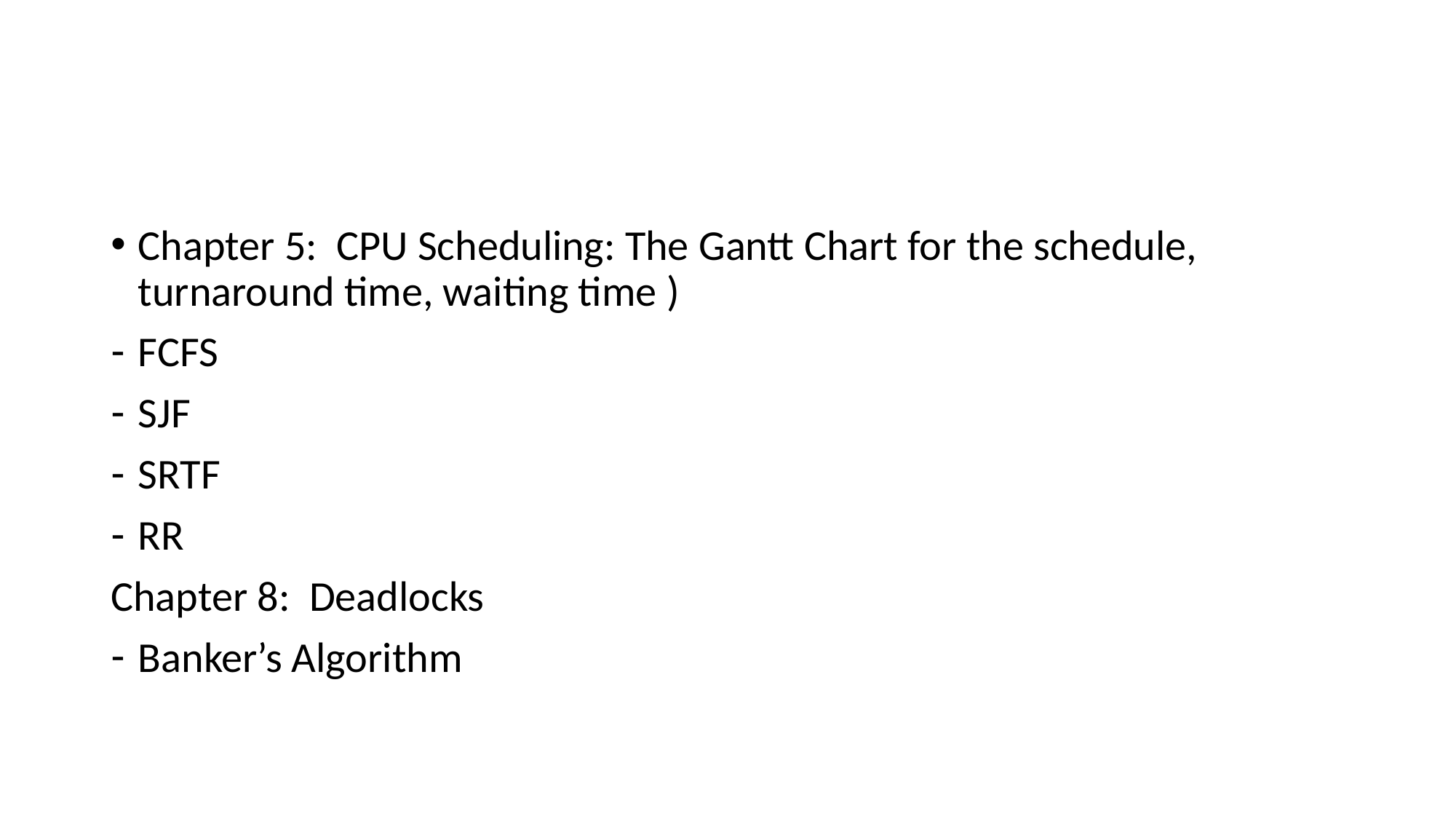

#
Chapter 5:  CPU Scheduling: The Gantt Chart for the schedule, turnaround time, waiting time )
FCFS
SJF
SRTF
RR
Chapter 8:  Deadlocks
Banker’s Algorithm